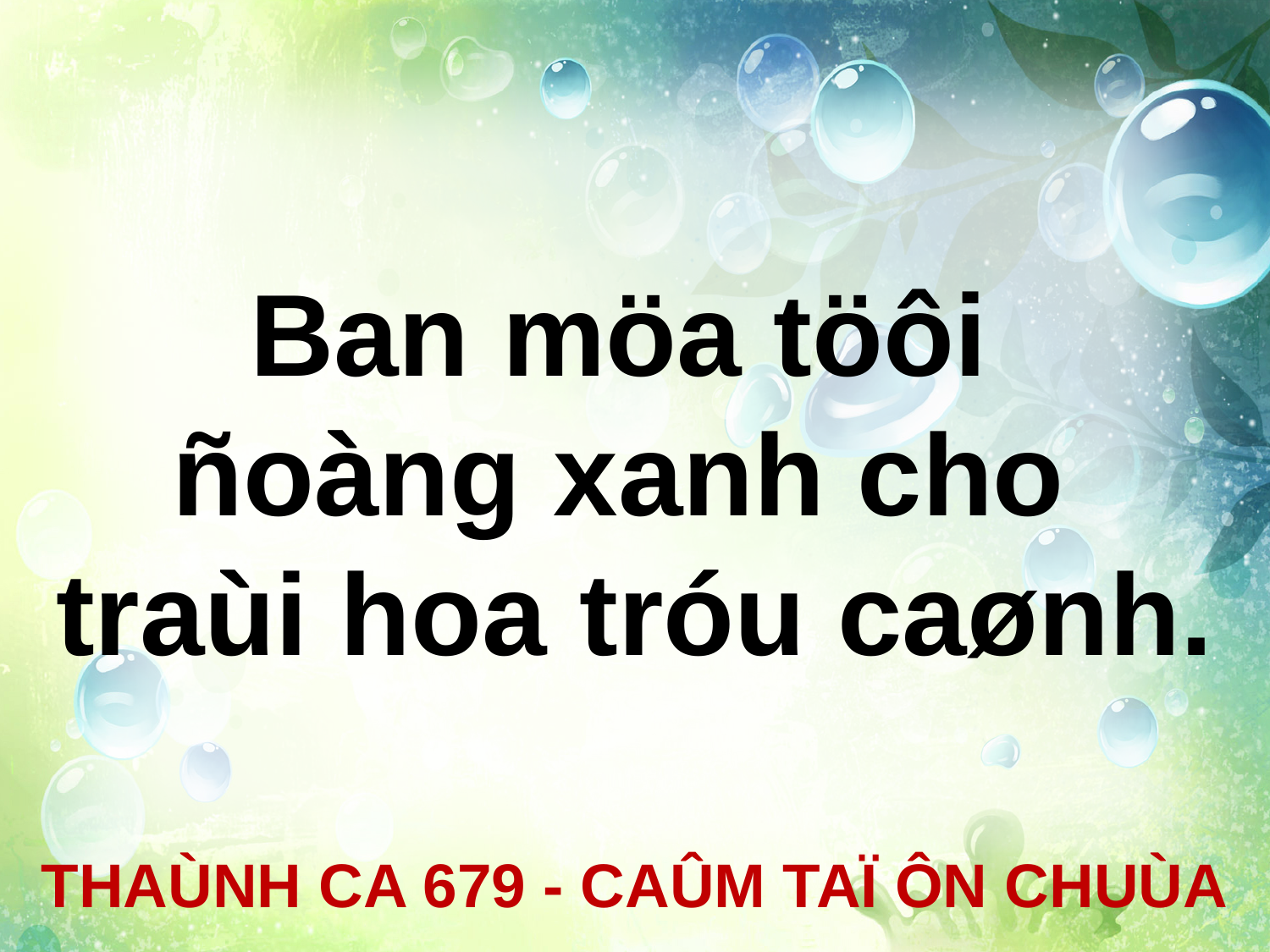

Ban möa töôi
ñoàng xanh cho
traùi hoa tróu caønh.
THAÙNH CA 679 - CAÛM TAÏ ÔN CHUÙA